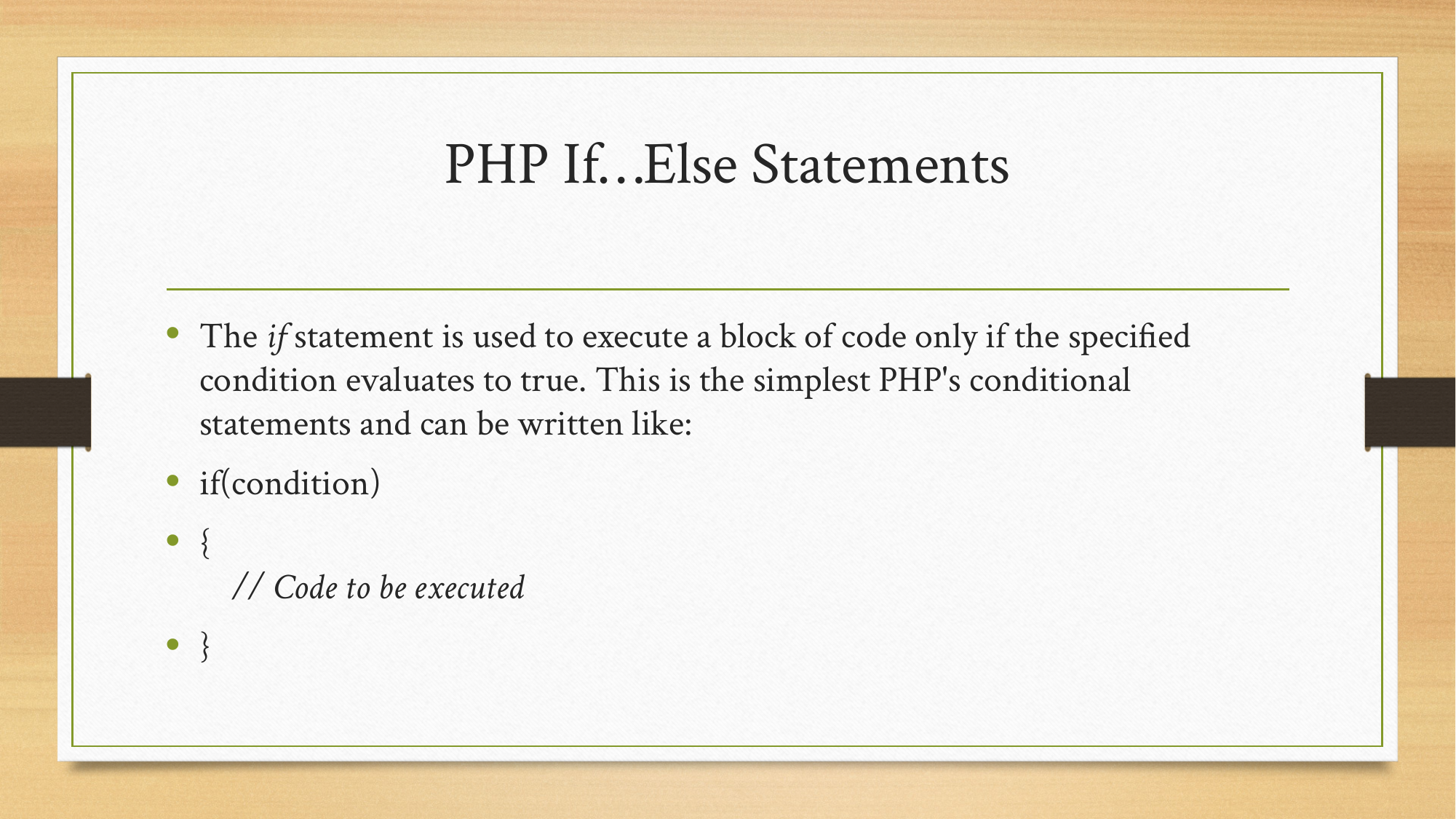

# PHP If…Else Statements
The if statement is used to execute a block of code only if the specified condition evaluates to true. This is the simplest PHP's conditional statements and can be written like:
if(condition)
{
    // Code to be executed
}